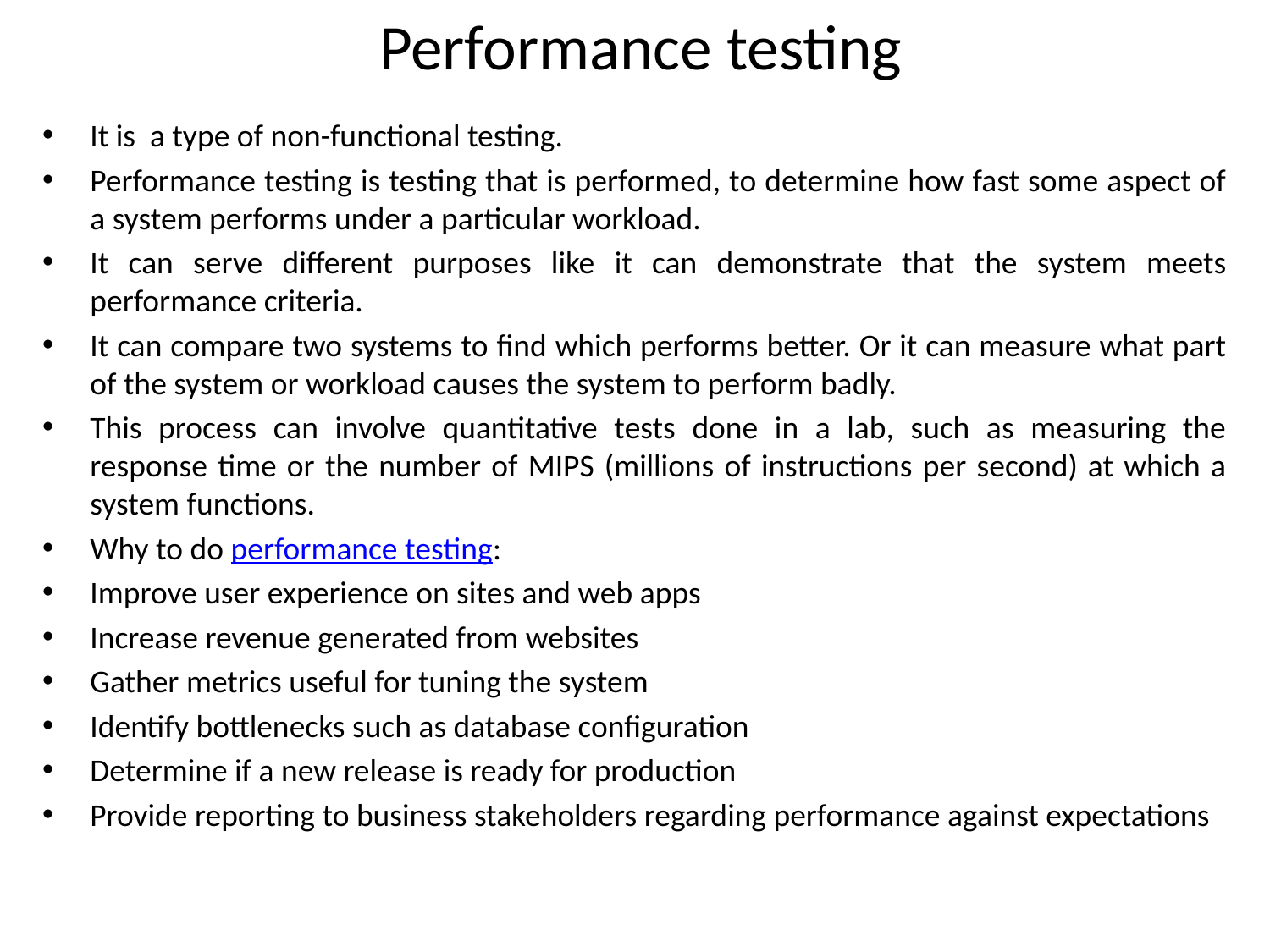

# Performance testing
It is  a type of non-functional testing.
Performance testing is testing that is performed, to determine how fast some aspect of a system performs under a particular workload.
It can serve different purposes like it can demonstrate that the system meets performance criteria.
It can compare two systems to find which performs better. Or it can measure what part of the system or workload causes the system to perform badly.
This process can involve quantitative tests done in a lab, such as measuring the response time or the number of MIPS (millions of instructions per second) at which a system functions.
Why to do performance testing:
Improve user experience on sites and web apps
Increase revenue generated from websites
Gather metrics useful for tuning the system
Identify bottlenecks such as database configuration
Determine if a new release is ready for production
Provide reporting to business stakeholders regarding performance against expectations